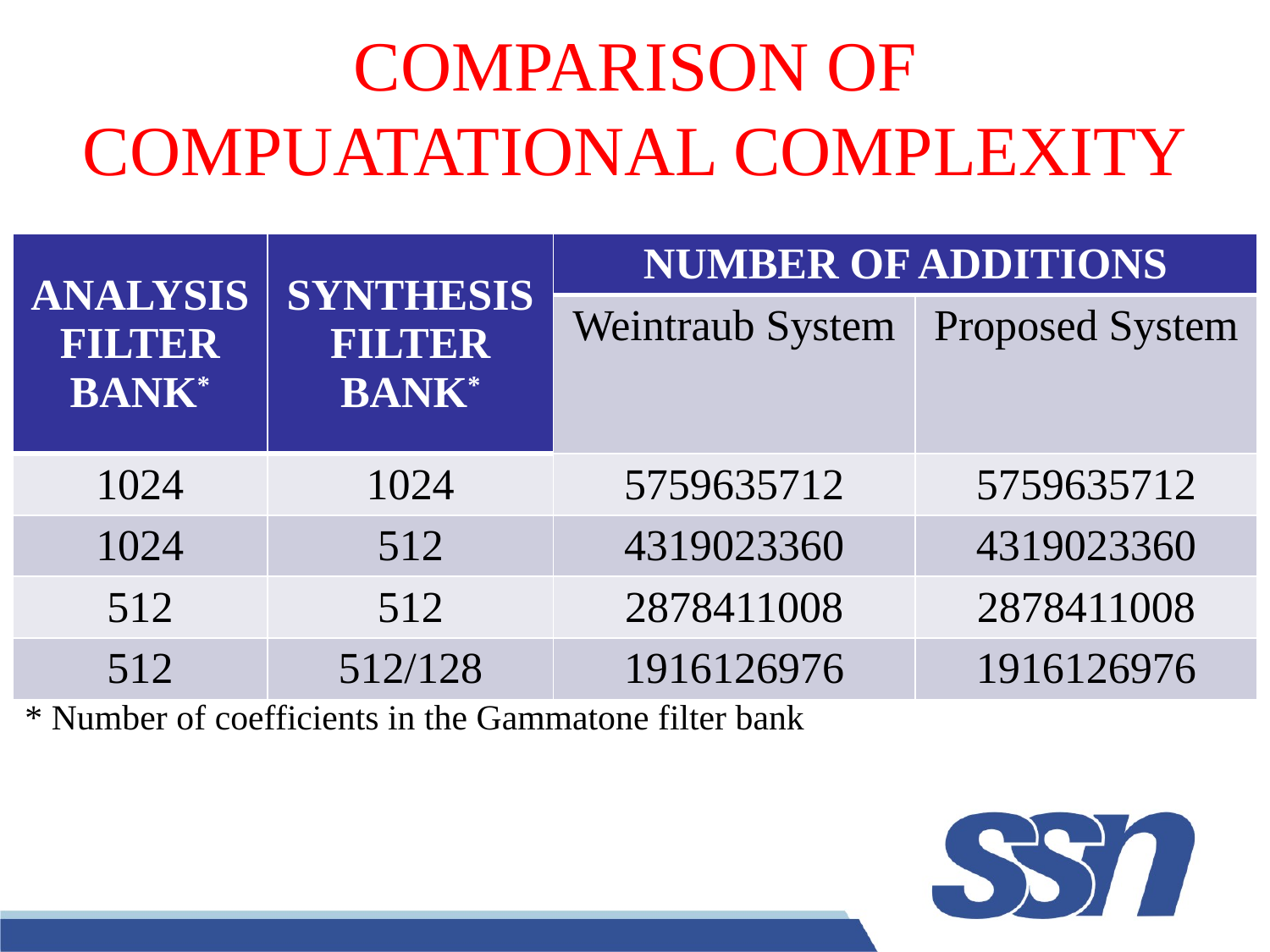

# COMPARISON OF COMPUATATIONAL COMPLEXITY
| ANALYSIS FILTER BANK\* | SYNTHESIS FILTER BANK\* | NUMBER OF ADDITIONS |  |
| --- | --- | --- | --- |
|  |  | Weintraub System | Proposed System |
| 1024 | 1024 | 5759635712 | 5759635712 |
| 1024 | 512 | 4319023360 | 4319023360 |
| 512 | 512 | 2878411008 | 2878411008 |
| 512 | 512/128 | 1916126976 | 1916126976 |
* Number of coefficients in the Gammatone filter bank